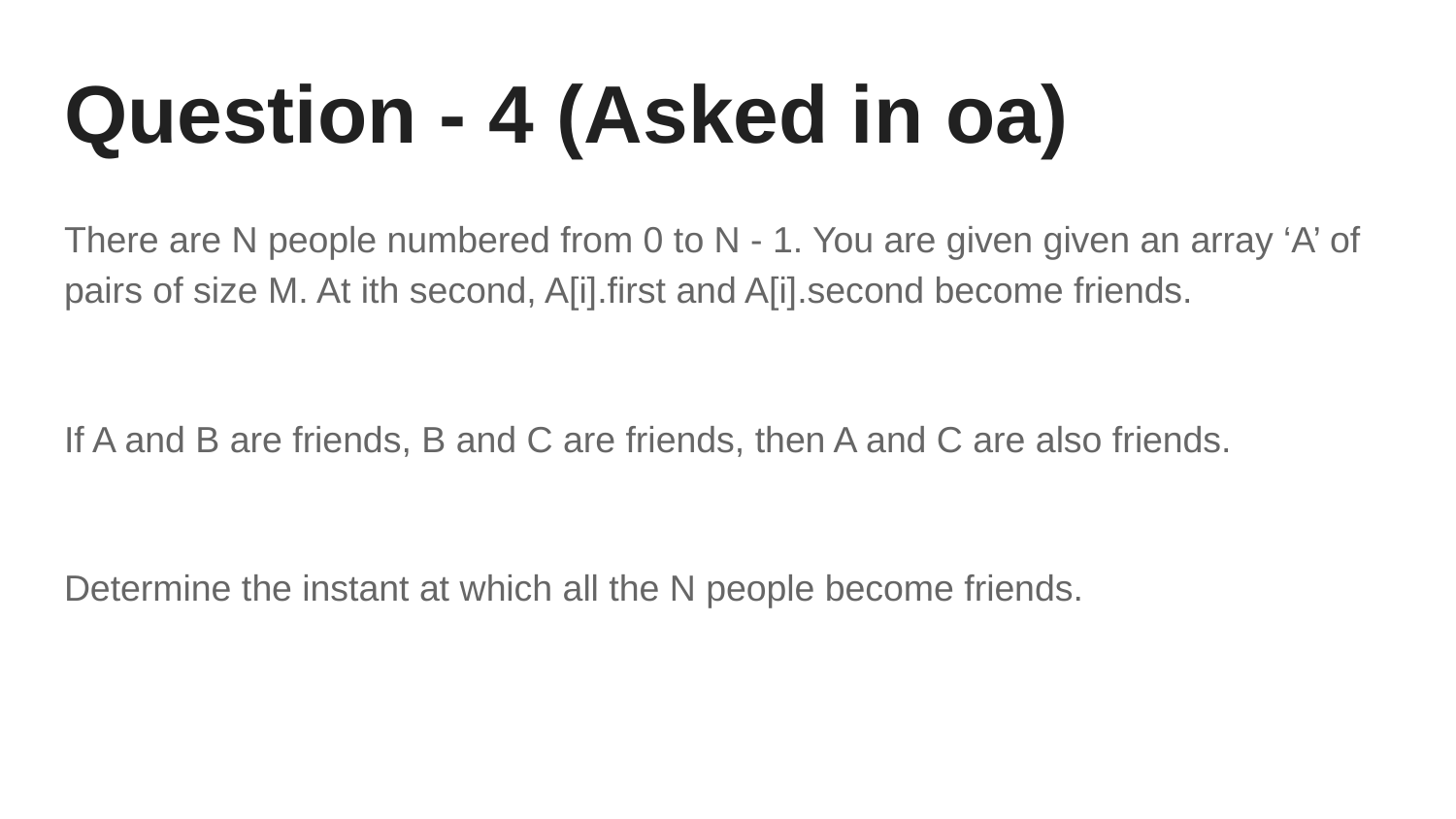

# Question - 4 (Asked in oa)
There are N people numbered from 0 to N - 1. You are given given an array ‘A’ of pairs of size M. At ith second, A[i].first and A[i].second become friends.

If A and B are friends, B and C are friends, then A and C are also friends.

Determine the instant at which all the N people become friends.